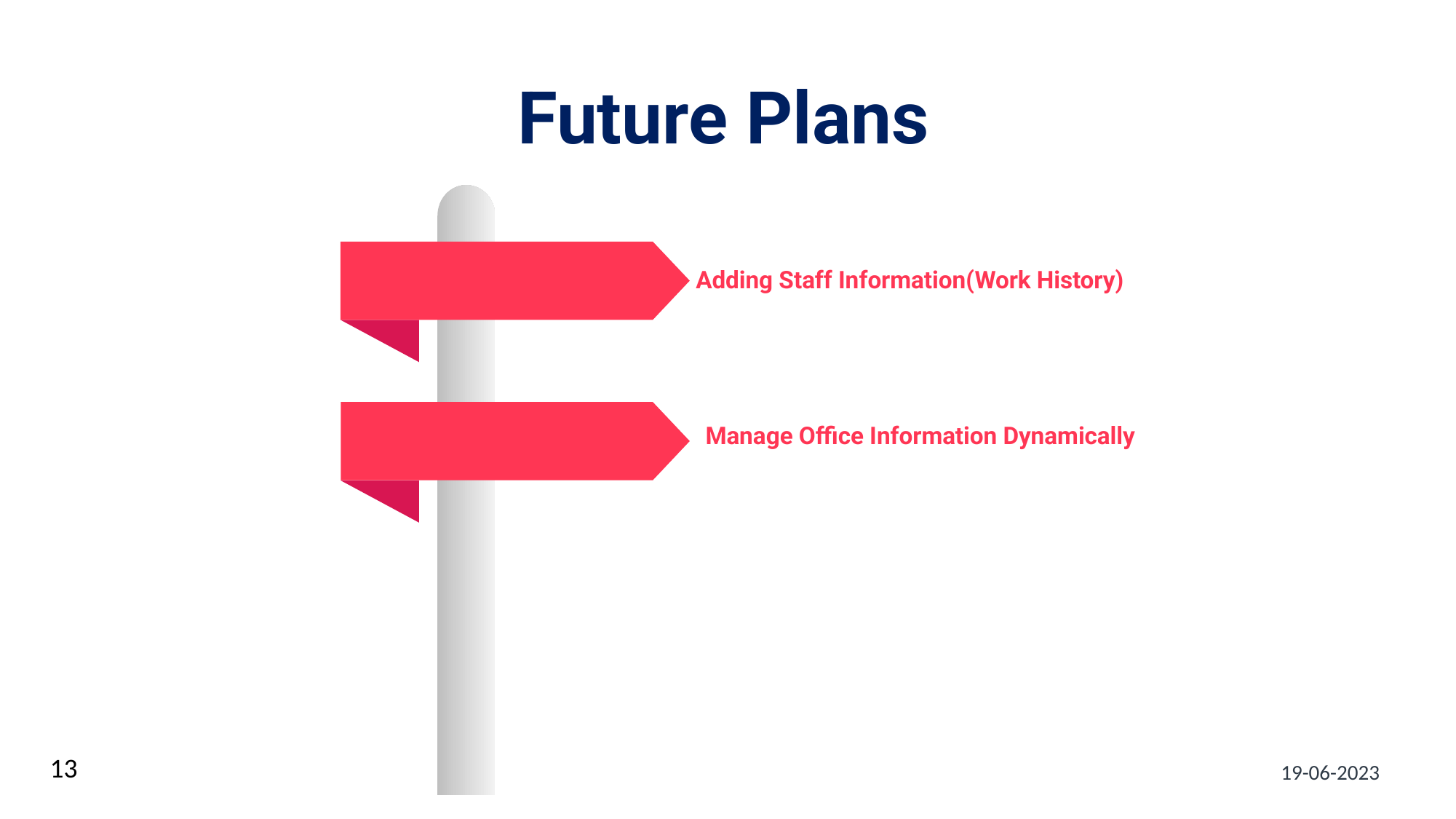

# Future Plans

Adding Staff Information(Work History)

Manage Office Information Dynamically

2022
13
19-06-2023